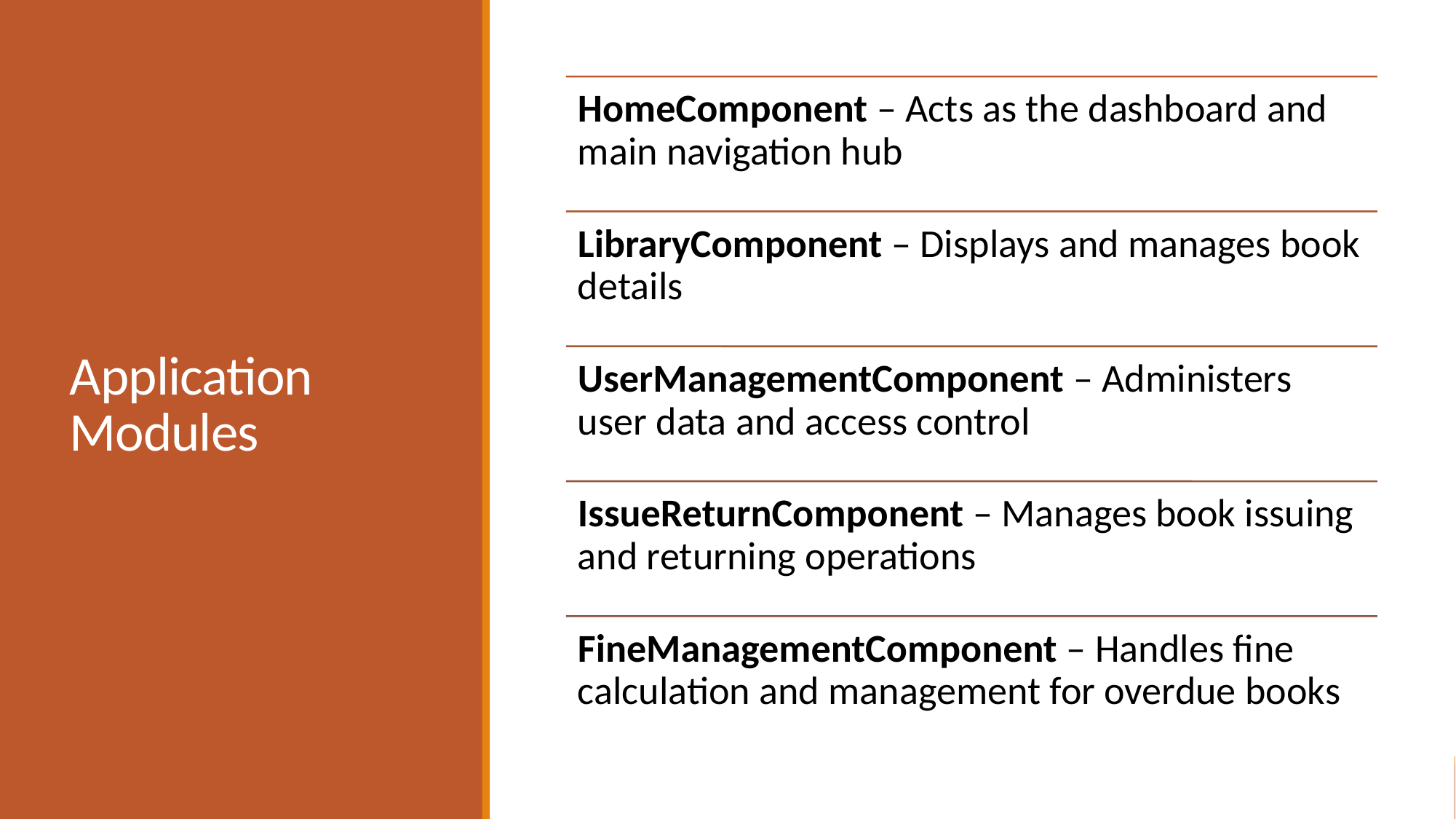

# Application Modules
HomeComponent – Acts as the dashboard and main navigation hub
LibraryComponent – Displays and manages book details
UserManagementComponent – Administers user data and access control
IssueReturnComponent – Manages book issuing and returning operations
FineManagementComponent – Handles fine calculation and management for overdue books